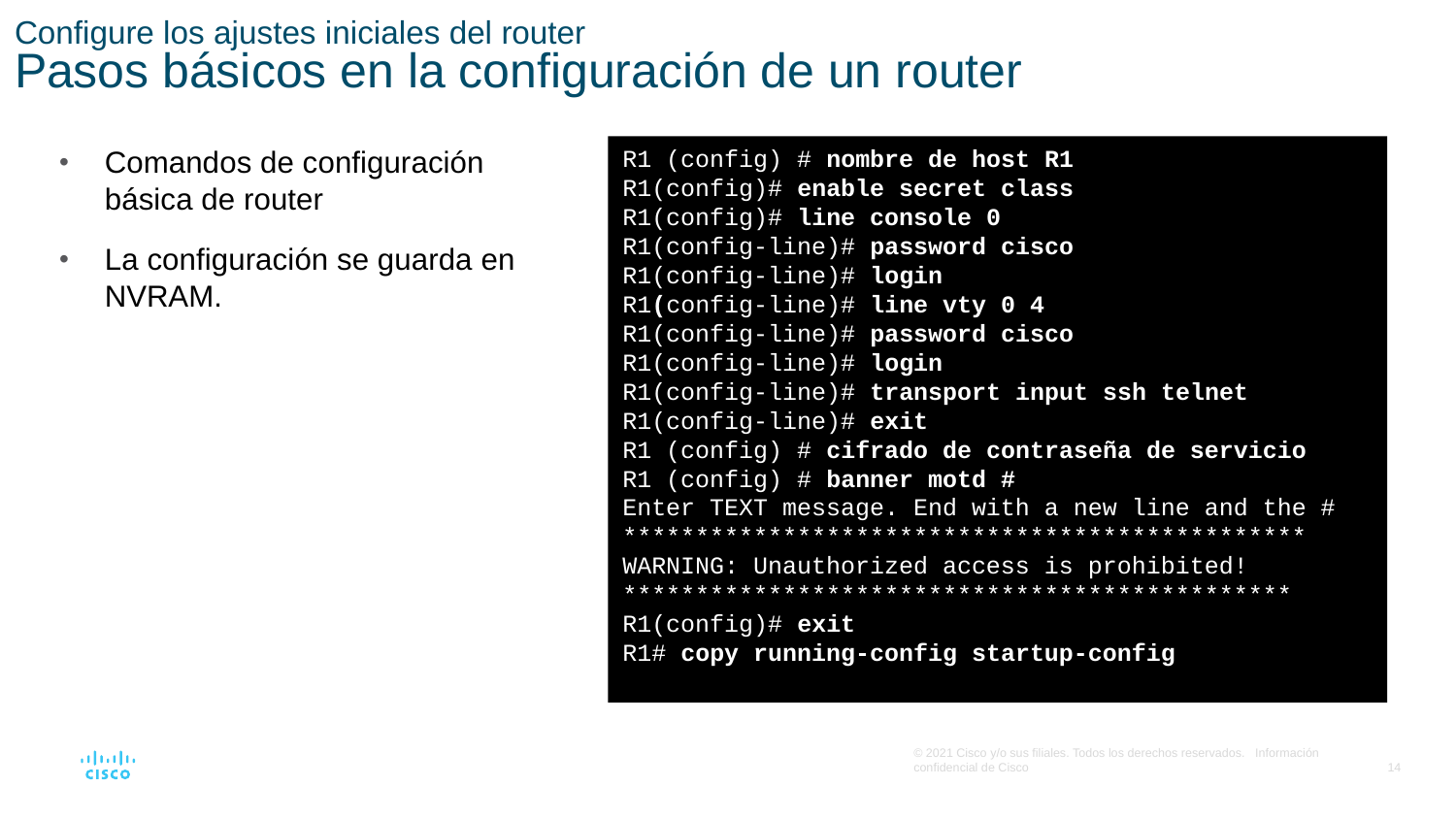

# Configure los ajustes iniciales del router Pasos básicos en la configuración de un router
Comandos de configuración básica de router
La configuración se guarda en NVRAM.
R1 (config) # nombre de host R1
R1(config)# enable secret class
R1(config)# line console 0
R1(config-line)# password cisco
R1(config-line)# login
R1(config-line)# line vty 0 4
R1(config-line)# password cisco
R1(config-line)# login
R1(config-line)# transport input ssh telnet
R1(config-line)# exit
R1 (config) # cifrado de contraseña de servicio
R1 (config) # banner motd #
Enter TEXT message. End with a new line and the #
***********************************************
WARNING: Unauthorized access is prohibited!
**********************************************
R1(config)# exit
R1# copy running-config startup-config